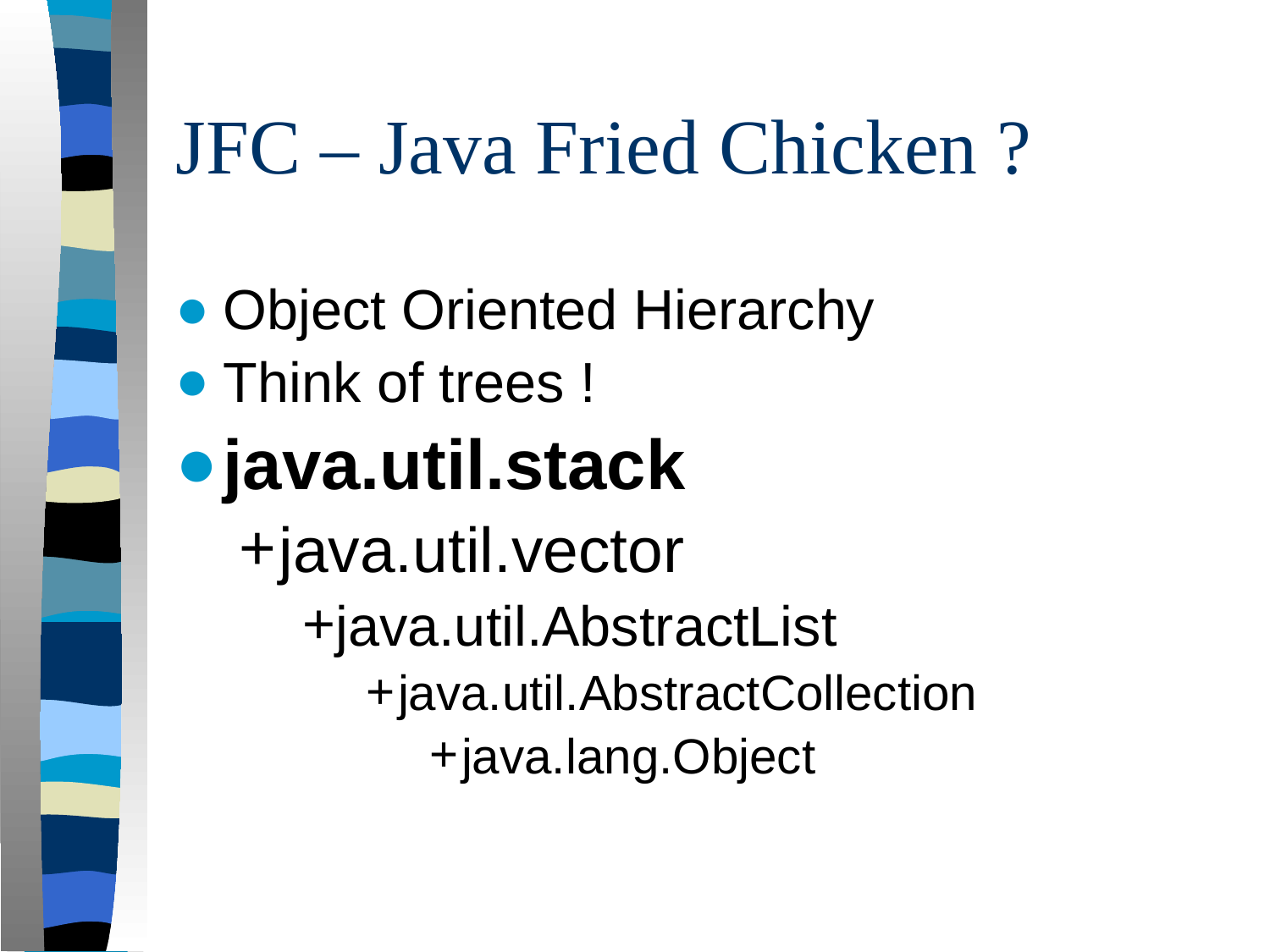

# JFC – Java Fried Chicken ?
Object Oriented Hierarchy
Think of trees !
java.util.stack
java.util.vector
java.util.AbstractList
java.util.AbstractCollection
java.lang.Object